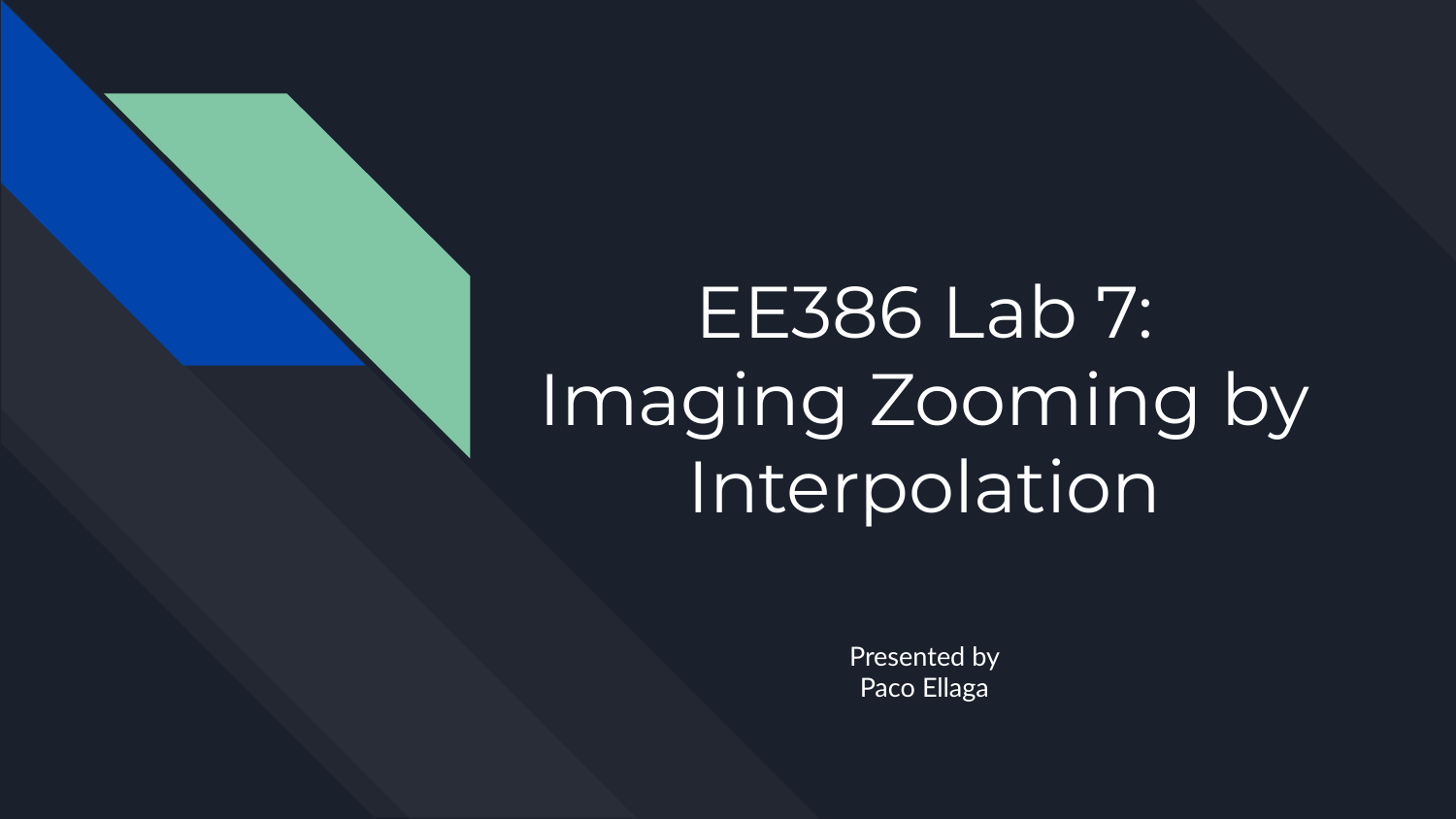

# EE386 Lab 7:
Imaging Zooming by Interpolation
Presented by
Paco Ellaga